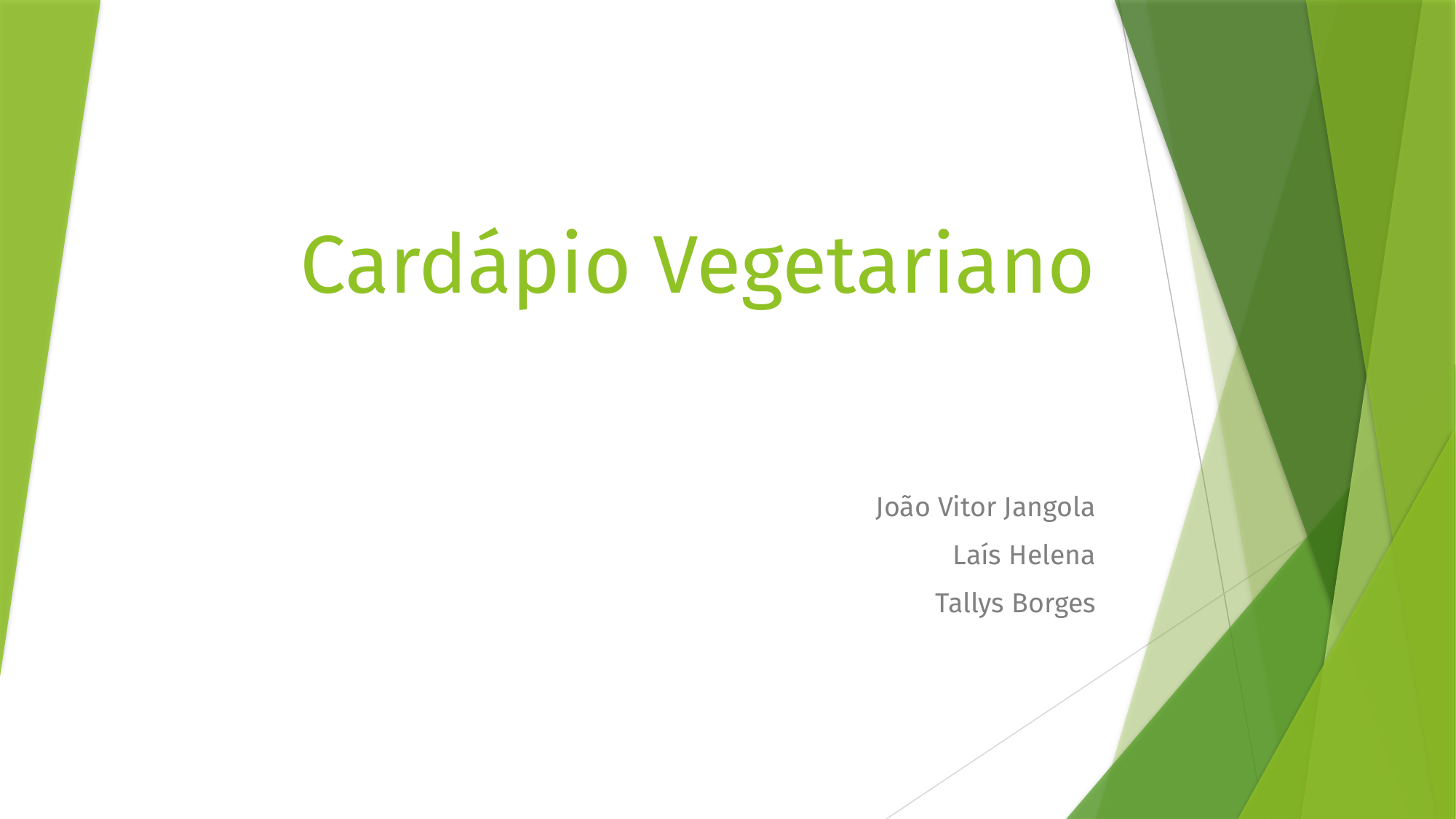

# Cardápio Vegetariano
João Vitor Jangola
 Laís Helena
Tallys Borges